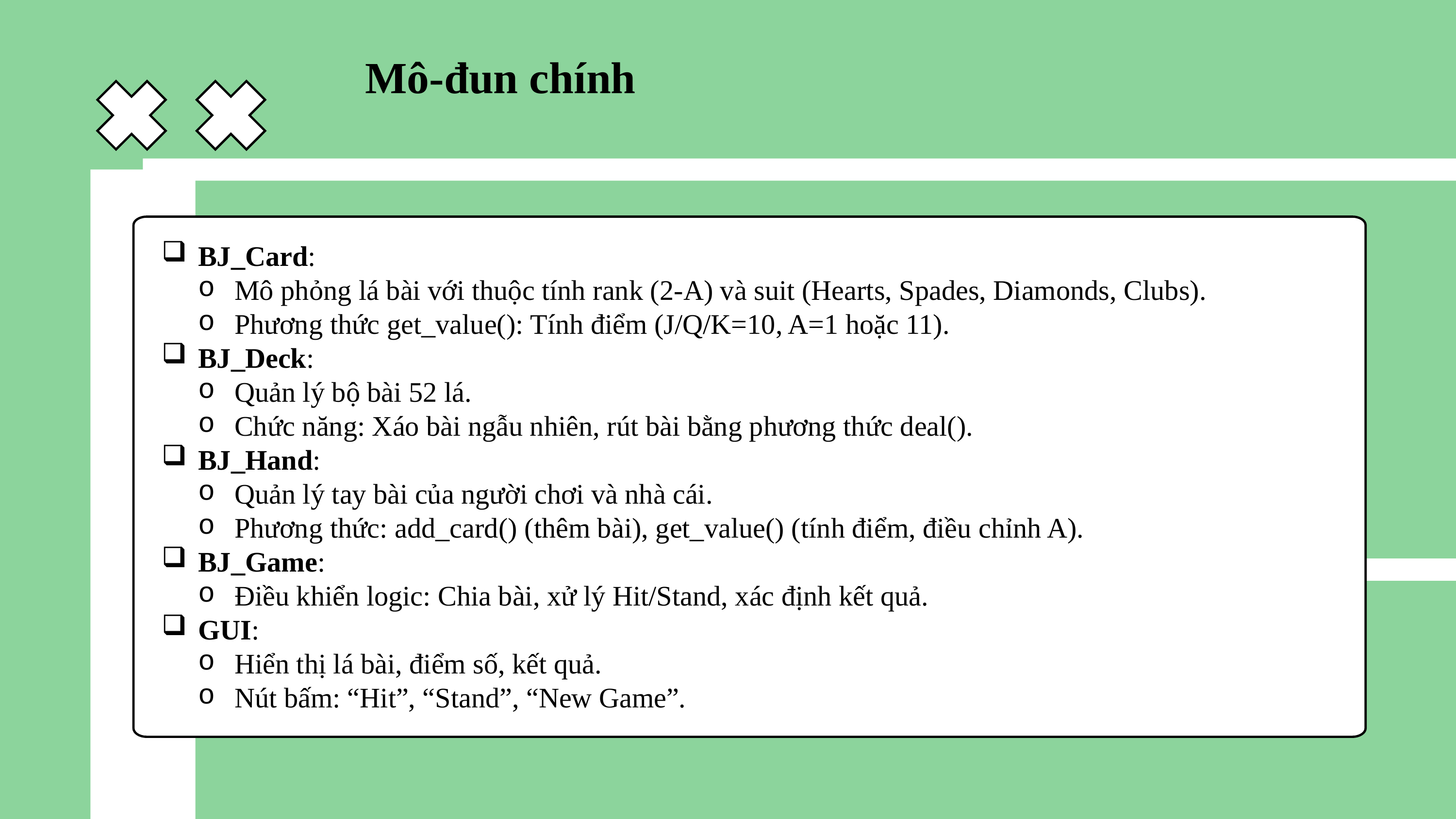

Mô-đun chính

BJ_Card:
Mô phỏng lá bài với thuộc tính rank (2-A) và suit (Hearts, Spades, Diamonds, Clubs).
Phương thức get_value(): Tính điểm (J/Q/K=10, A=1 hoặc 11).
BJ_Deck:
Quản lý bộ bài 52 lá.
Chức năng: Xáo bài ngẫu nhiên, rút bài bằng phương thức deal().
BJ_Hand:
Quản lý tay bài của người chơi và nhà cái.
Phương thức: add_card() (thêm bài), get_value() (tính điểm, điều chỉnh A).
BJ_Game:
Điều khiển logic: Chia bài, xử lý Hit/Stand, xác định kết quả.
GUI:
Hiển thị lá bài, điểm số, kết quả.
Nút bấm: “Hit”, “Stand”, “New Game”.